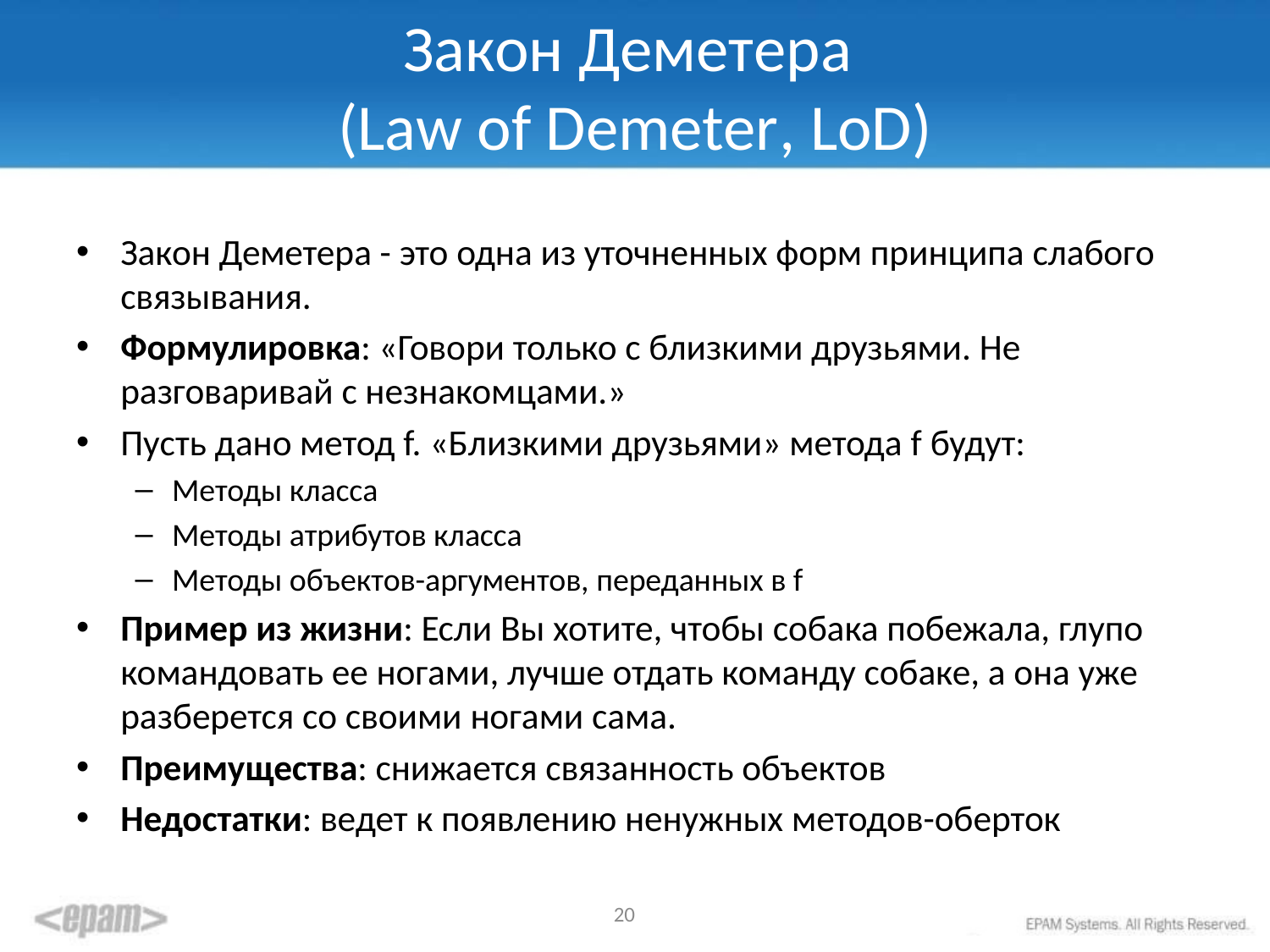

# Закон Деметера (Law of Demeter, LoD)
Закон Деметера - это одна из уточненных форм принципа слабого связывания.
Формулировка: «Говори только с близкими друзьями. Не разговаривай с незнакомцами.»
Пусть дано метод f. «Близкими друзьями» метода f будут:
Методы класса
Методы атрибутов класса
Методы объектов-аргументов, переданных в f
Пример из жизни: Если Вы хотите, чтобы собака побежала, глупо командовать ее ногами, лучше отдать команду собаке, а она уже разберется со своими ногами сама.
Преимущества: снижается связанность объектов
Недостатки: ведет к появлению ненужных методов-оберток

20